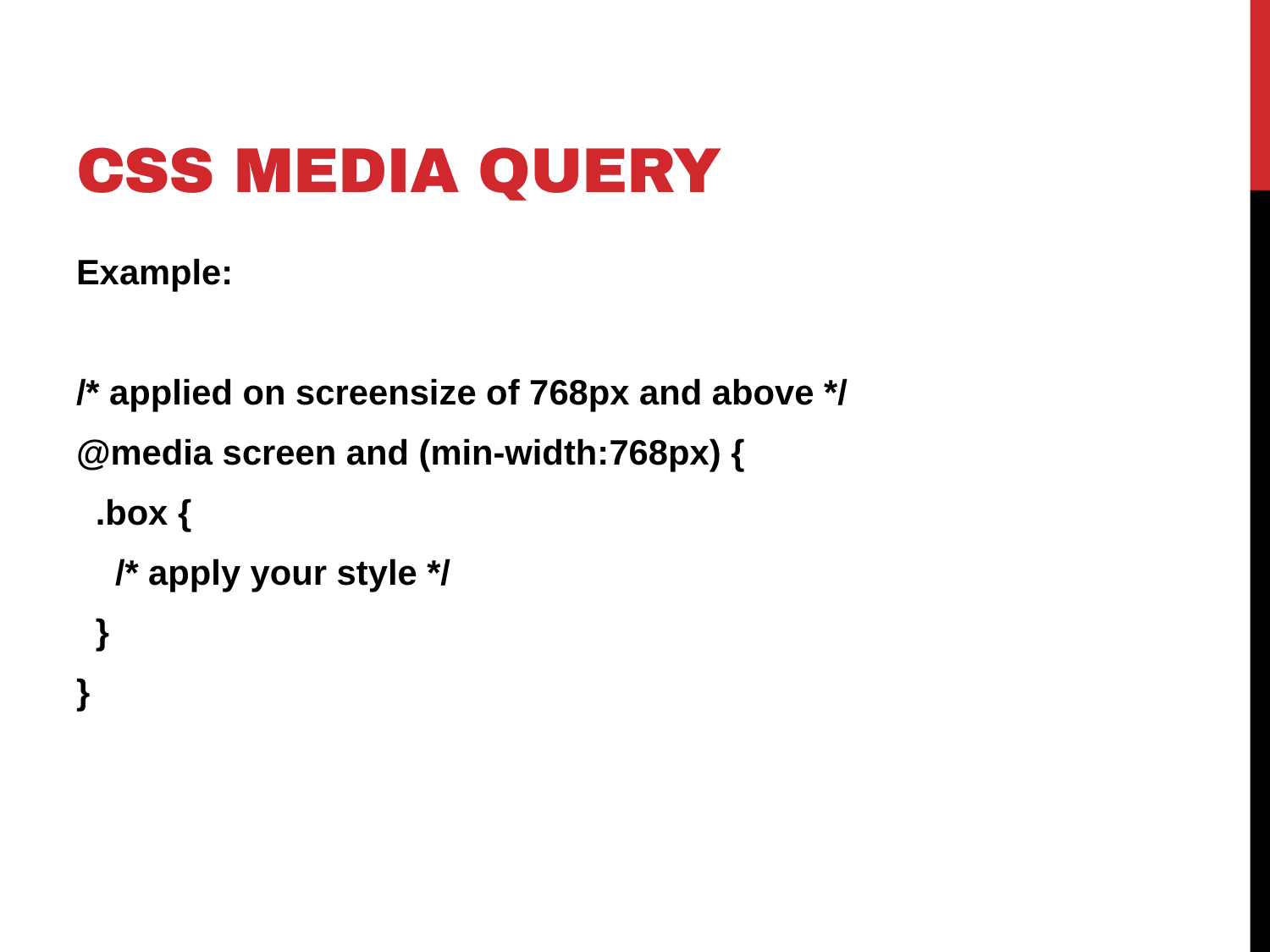

# Css media query
Example:

/* applied on screensize of 768px and above */
@media screen and (min-width:768px) {
  .box {
    /* apply your style */
  }
}